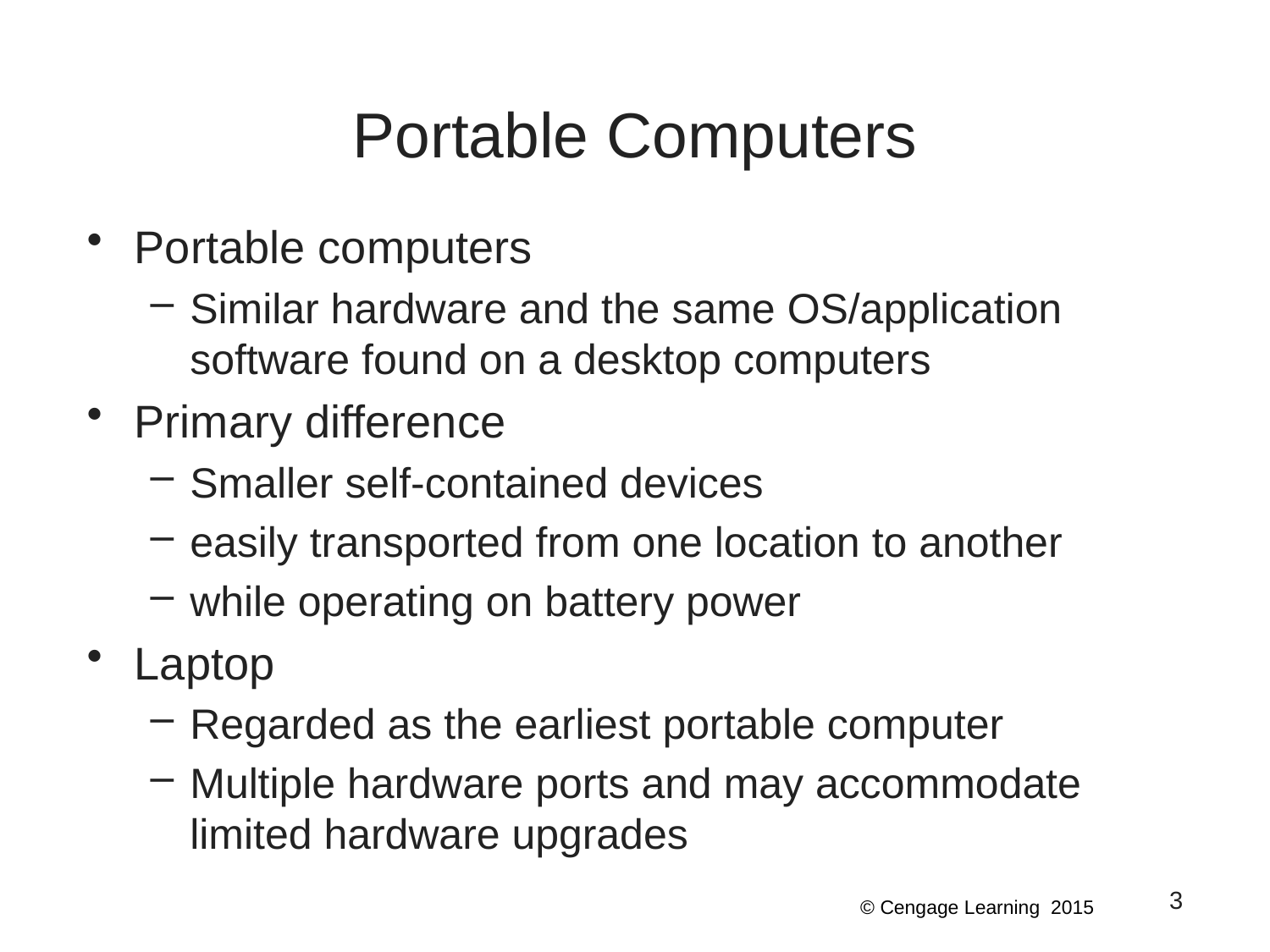

# Portable Computers
Portable computers
Similar hardware and the same OS/application software found on a desktop computers
Primary difference
Smaller self-contained devices
easily transported from one location to another
while operating on battery power
Laptop
Regarded as the earliest portable computer
Multiple hardware ports and may accommodate limited hardware upgrades
3